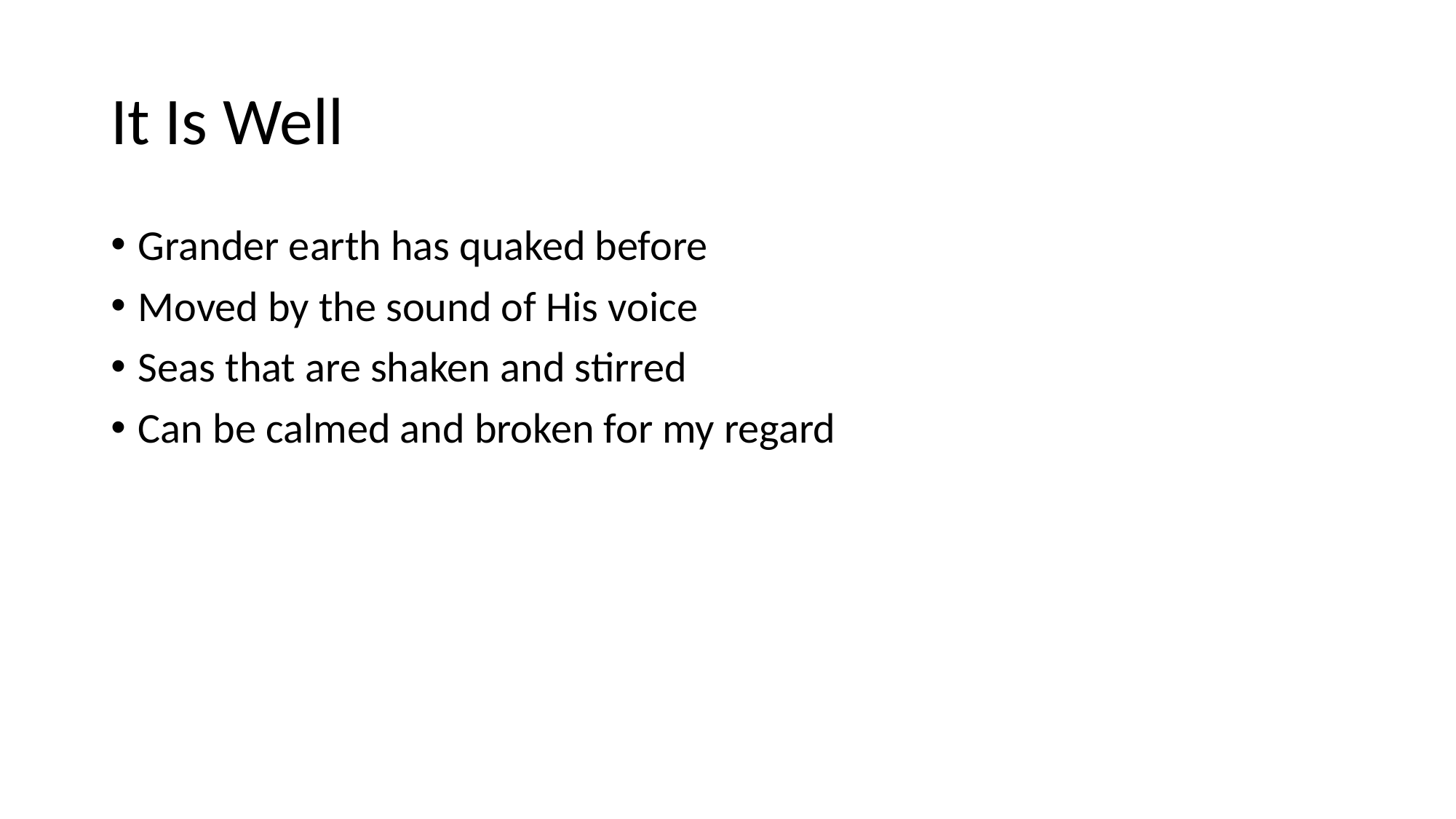

# It Is Well
Grander earth has quaked before
Moved by the sound of His voice
Seas that are shaken and stirred
Can be calmed and broken for my regard